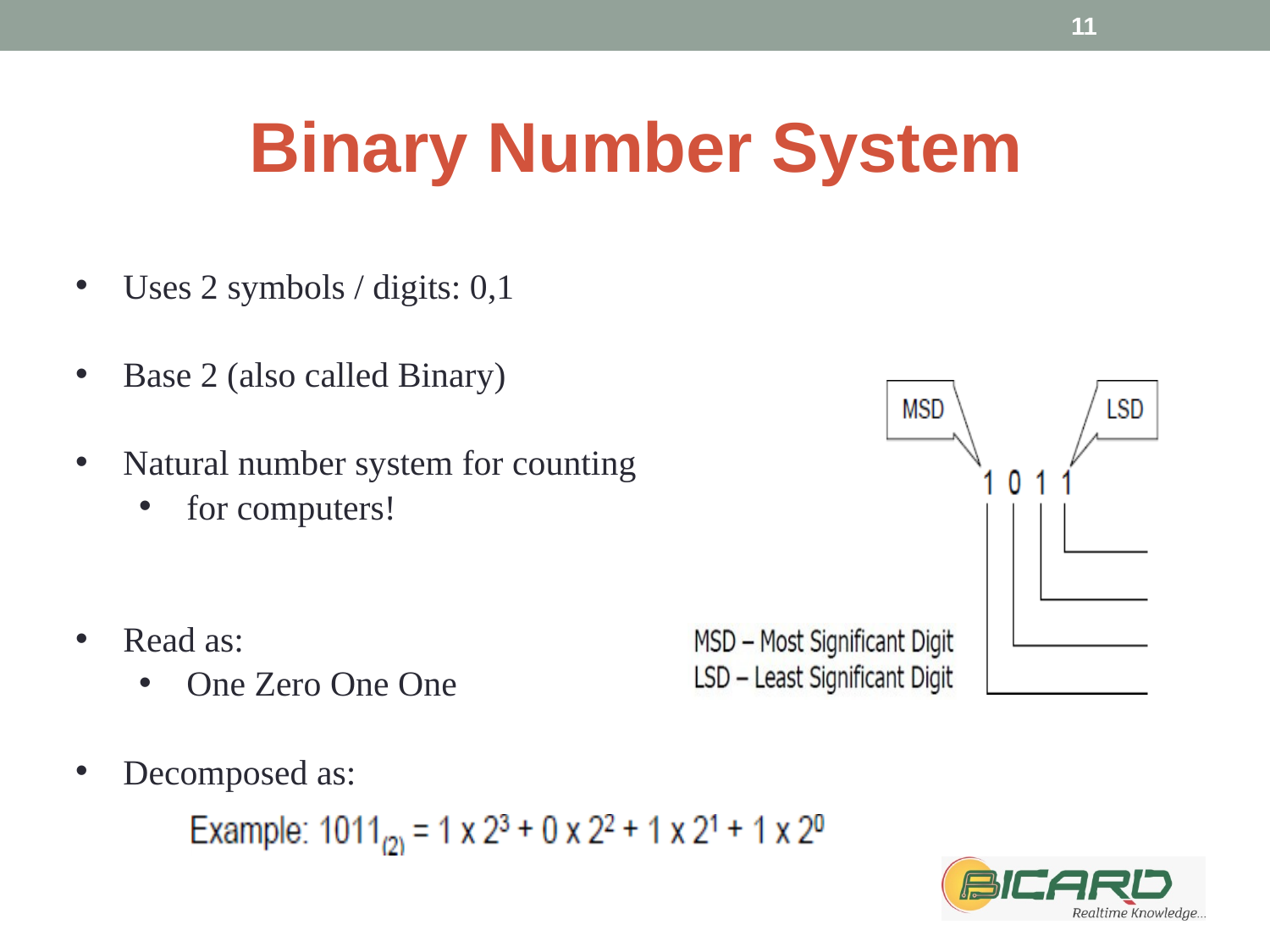

11
# Binary Number System
Uses 2 symbols / digits: 0,1

Base 2 (also called Binary)

Natural number system for counting
for computers!

Read as:
One Zero One One

Decomposed as: